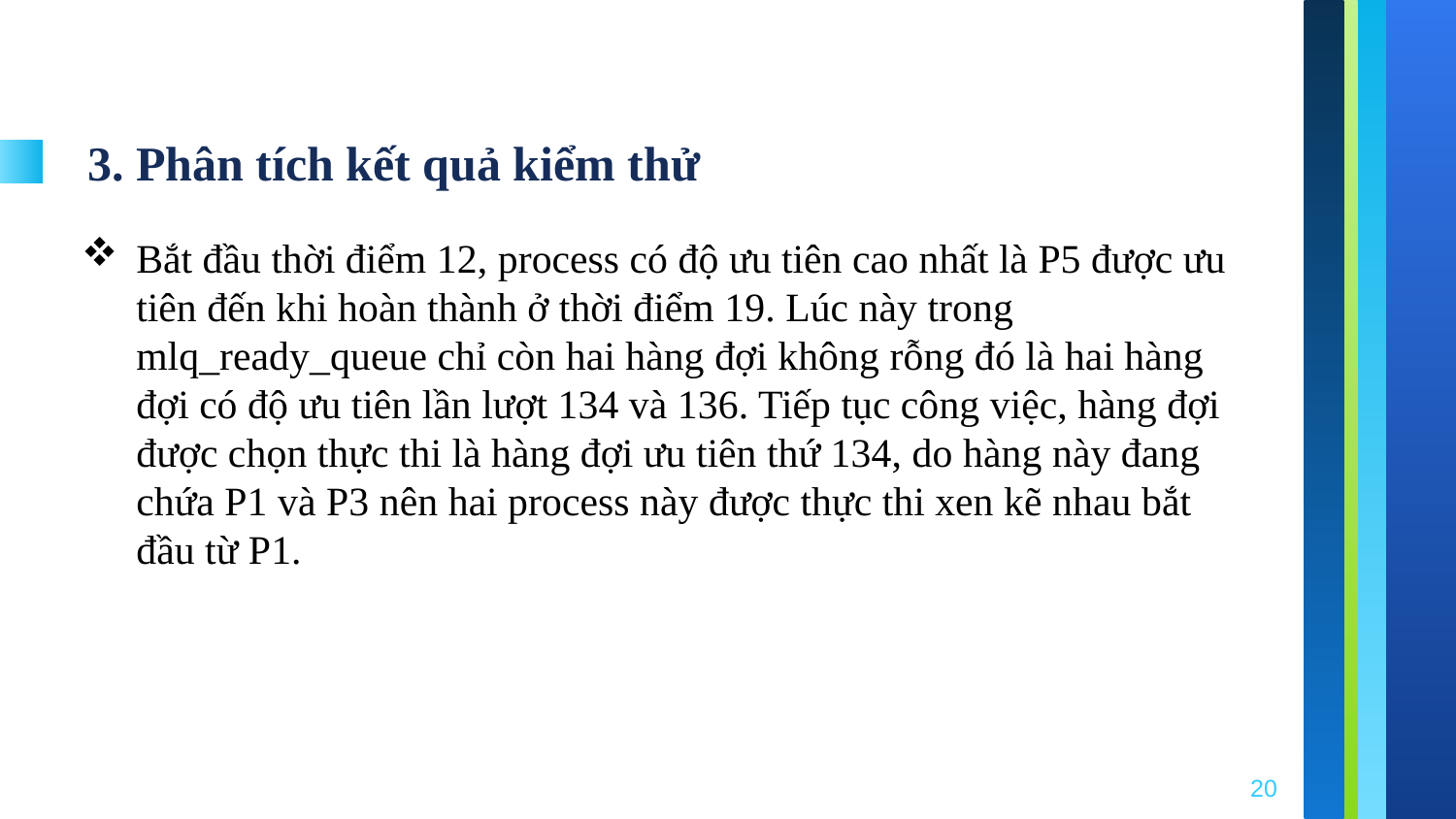

# 3. Phân tích kết quả kiểm thử
Bắt đầu thời điểm 12, process có độ ưu tiên cao nhất là P5 được ưu tiên đến khi hoàn thành ở thời điểm 19. Lúc này trong mlq_ready_queue chỉ còn hai hàng đợi không rỗng đó là hai hàng đợi có độ ưu tiên lần lượt 134 và 136. Tiếp tục công việc, hàng đợi được chọn thực thi là hàng đợi ưu tiên thứ 134, do hàng này đang chứa P1 và P3 nên hai process này được thực thi xen kẽ nhau bắt đầu từ P1.

20